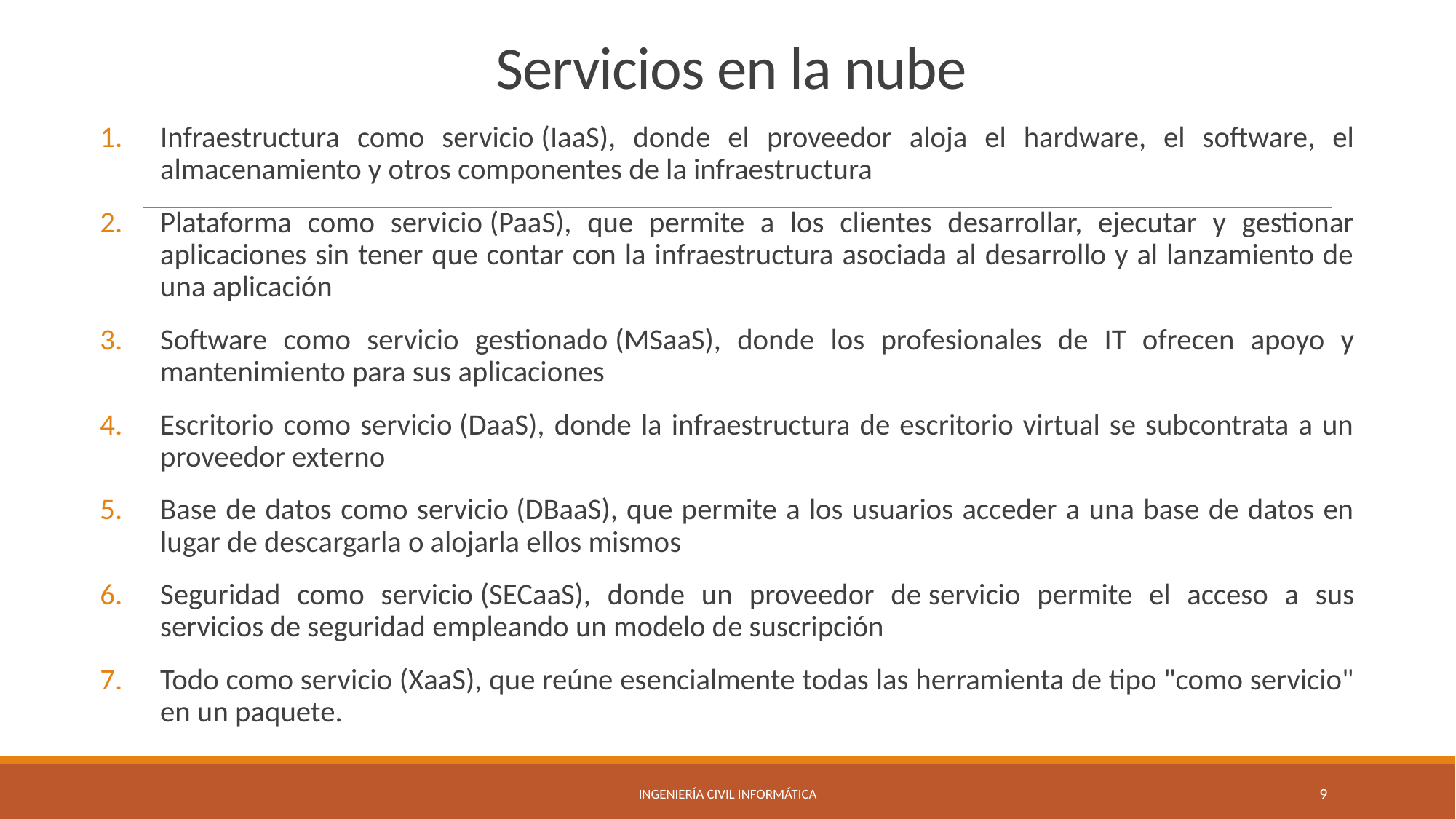

# Servicios en la nube
Infraestructura como servicio (IaaS), donde el proveedor aloja el hardware, el software, el almacenamiento y otros componentes de la infraestructura
Plataforma como servicio (PaaS), que permite a los clientes desarrollar, ejecutar y gestionar aplicaciones sin tener que contar con la infraestructura asociada al desarrollo y al lanzamiento de una aplicación
Software como servicio gestionado (MSaaS), donde los profesionales de IT ofrecen apoyo y mantenimiento para sus aplicaciones
Escritorio como servicio (DaaS), donde la infraestructura de escritorio virtual se subcontrata a un proveedor externo
Base de datos como servicio (DBaaS), que permite a los usuarios acceder a una base de datos en lugar de descargarla o alojarla ellos mismos
Seguridad como servicio (SECaaS), donde un proveedor de servicio permite el acceso a sus servicios de seguridad empleando un modelo de suscripción
Todo como servicio (XaaS), que reúne esencialmente todas las herramienta de tipo "como servicio" en un paquete.

Ingeniería Civil Informática
9